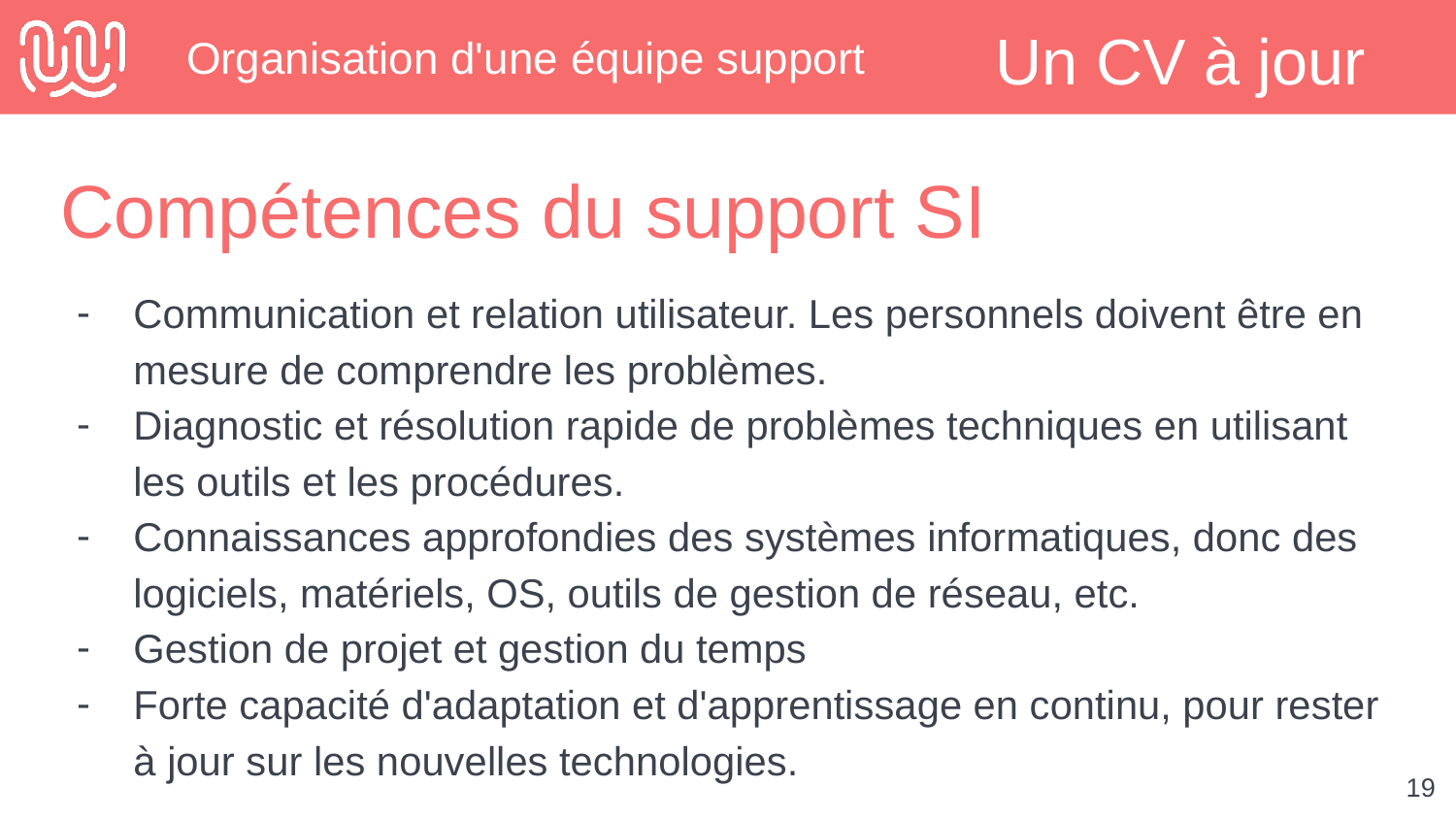

# Organisation d'une équipe support
Un CV à jour
Compétences du support SI
Communication et relation utilisateur. Les personnels doivent être en mesure de comprendre les problèmes.
Diagnostic et résolution rapide de problèmes techniques en utilisant les outils et les procédures.
Connaissances approfondies des systèmes informatiques, donc des logiciels, matériels, OS, outils de gestion de réseau, etc.
Gestion de projet et gestion du temps
Forte capacité d'adaptation et d'apprentissage en continu, pour rester à jour sur les nouvelles technologies.
19